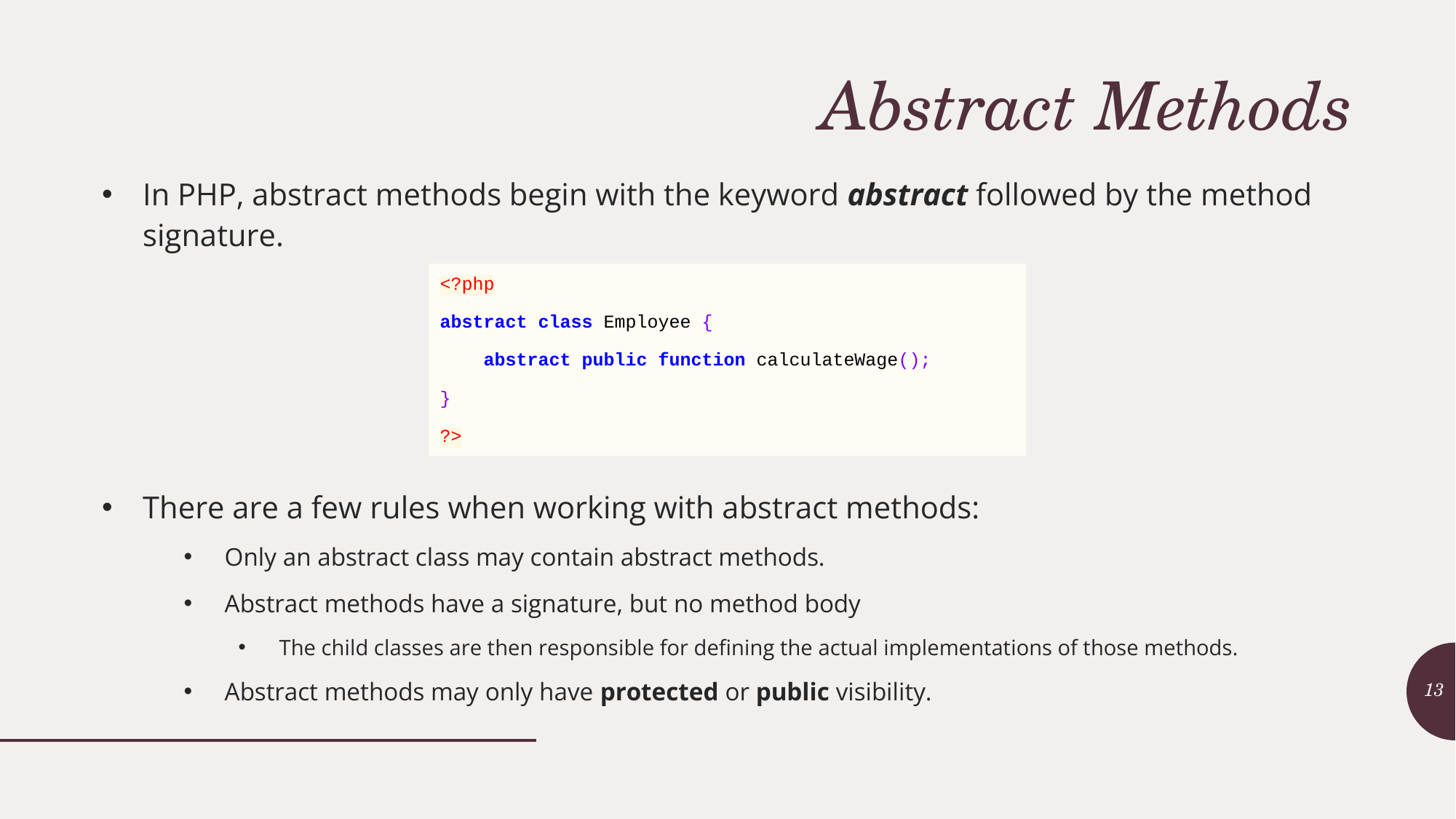

# Abstract Methods
In PHP, abstract methods begin with the keyword abstract followed by the method signature.

There are a few rules when working with abstract methods:
Only an abstract class may contain abstract methods.
Abstract methods have a signature, but no method body
The child classes are then responsible for defining the actual implementations of those methods.
Abstract methods may only have protected or public visibility.
<?php
abstract class Employee {
    abstract public function calculateWage();
}
?>
13